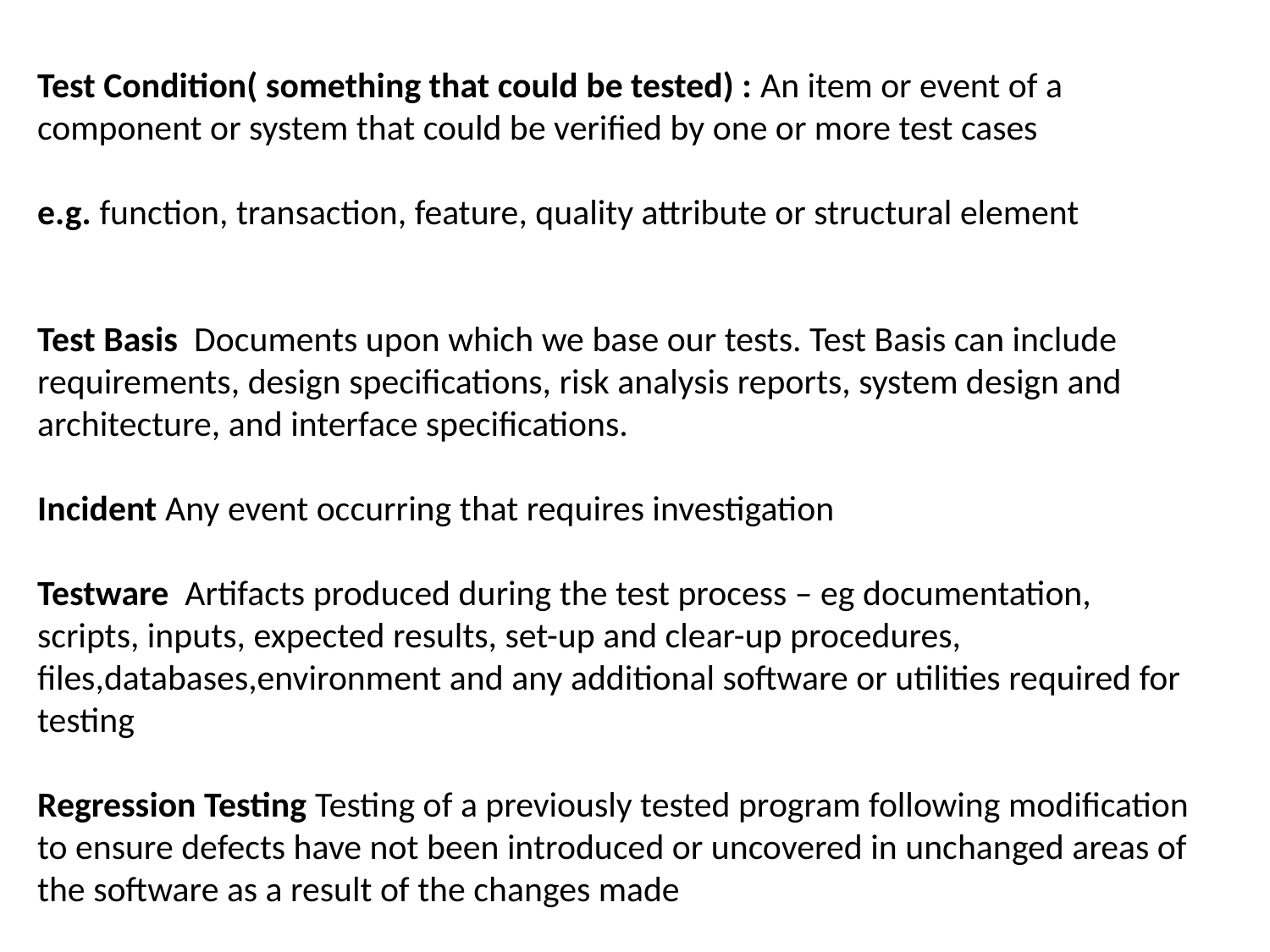

Test Condition( something that could be tested) : An item or event of a component or system that could be verified by one or more test cases

e.g. function, transaction, feature, quality attribute or structural element

Test Basis  Documents upon which we base our tests. Test Basis can include requirements, design specifications, risk analysis reports, system design and architecture, and interface specifications.

Incident Any event occurring that requires investigation

Testware  Artifacts produced during the test process – eg documentation, scripts, inputs, expected results, set-up and clear-up procedures, files,databases,environment and any additional software or utilities required for testing

Regression Testing Testing of a previously tested program following modification to ensure defects have not been introduced or uncovered in unchanged areas of the software as a result of the changes made